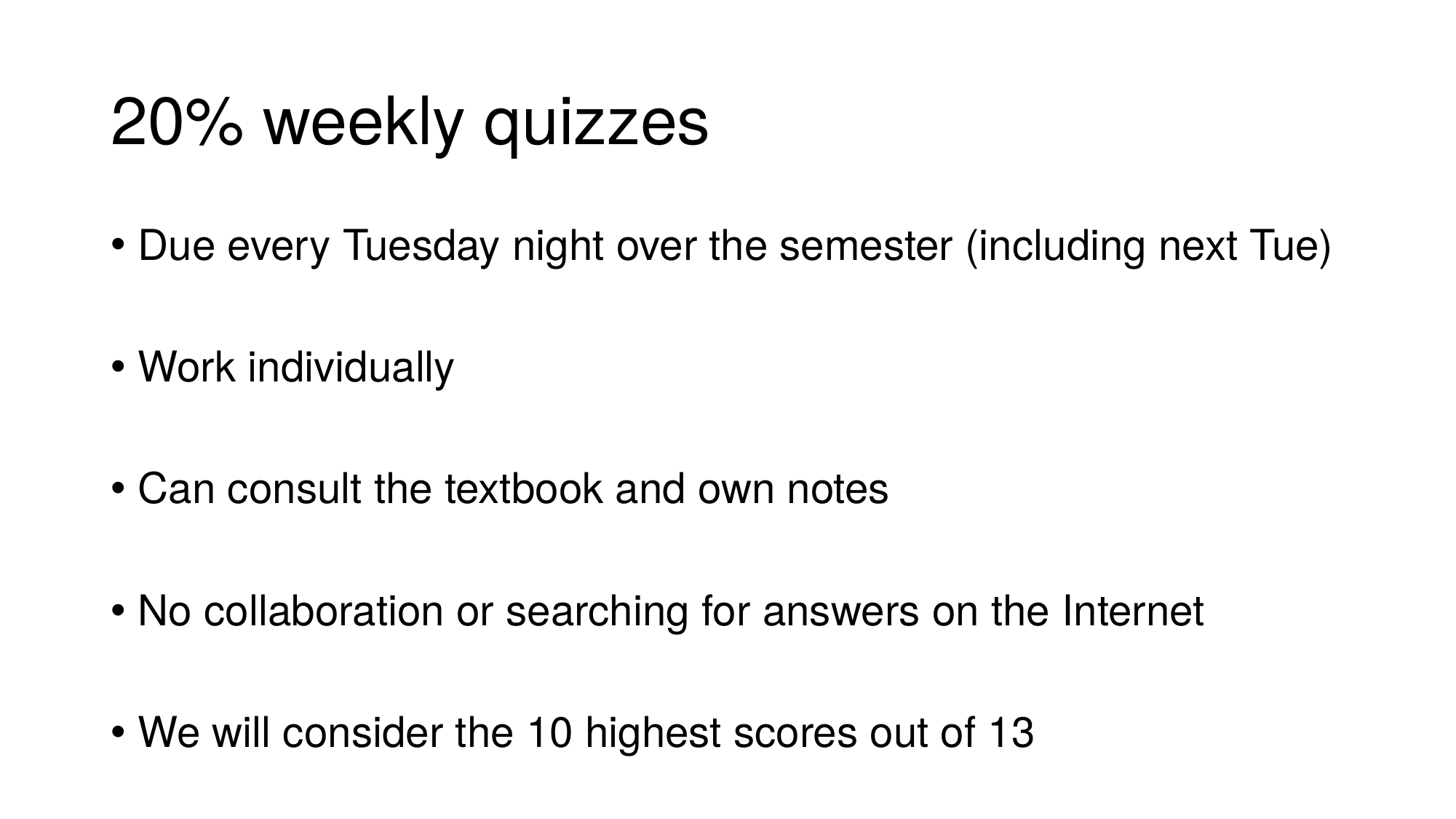

# 20% weekly quizzes
Due every Tuesday night over the semester (including next Tue)

Work individually

Can consult the textbook and own notes

No collaboration or searching for answers on the Internet

We will consider the 10 highest scores out of 13